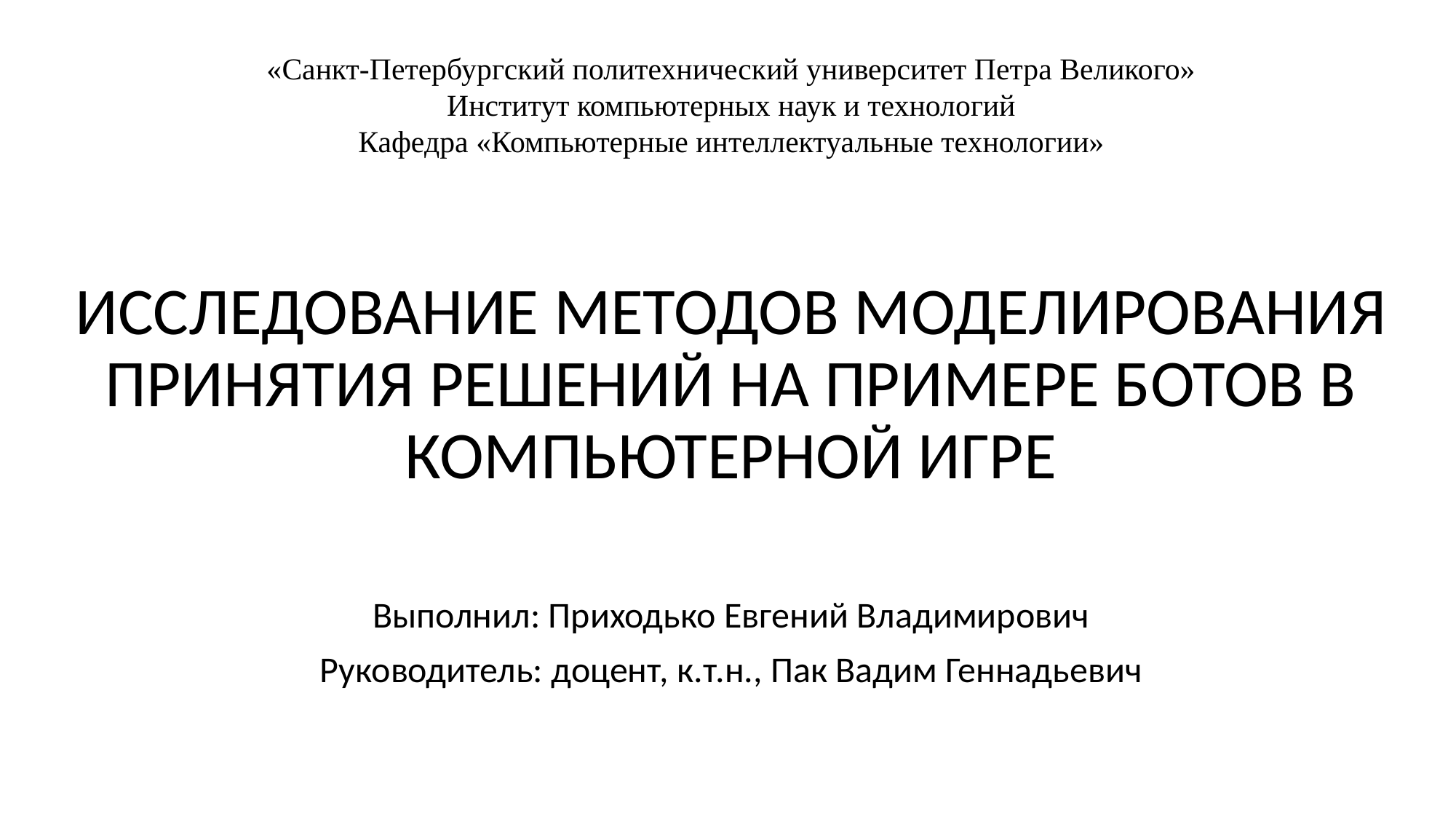

«Санкт-Петербургский политехнический университет Петра Великого»
Институт компьютерных наук и технологий
Кафедра «Компьютерные интеллектуальные технологии»
# ИССЛЕДОВАНИЕ МЕТОДОВ МОДЕЛИРОВАНИЯ ПРИНЯТИЯ РЕШЕНИЙ НА ПРИМЕРЕ БОТОВ В КОМПЬЮТЕРНОЙ ИГРЕ
Выполнил: Приходько Евгений Владимирович
Руководитель: доцент, к.т.н., Пак Вадим Геннадьевич